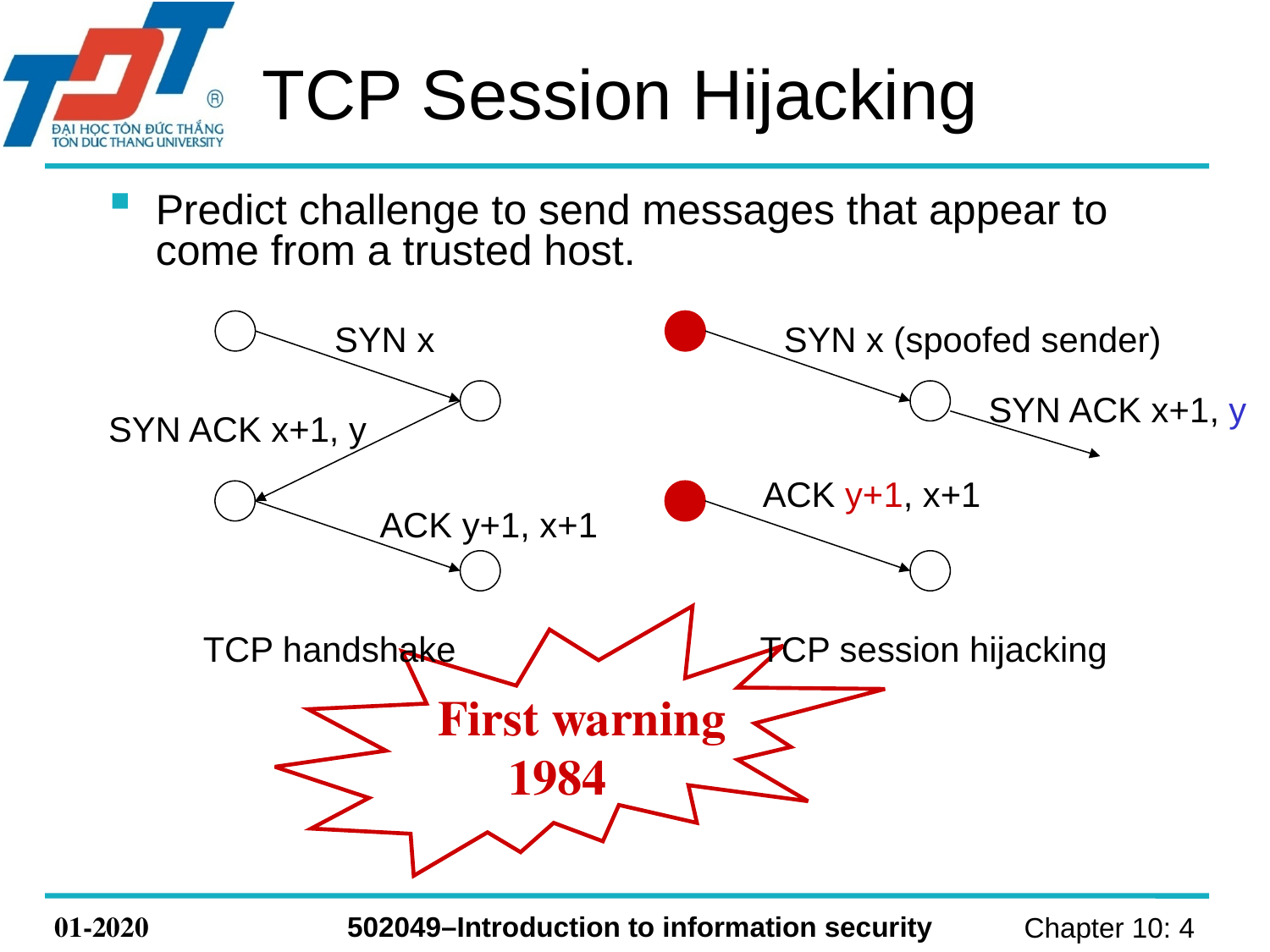

# TCP Session Hijacking
Predict challenge to send messages that appear to come from a trusted host.

SYN x

SYN ACK x+1, y

ACK y+1, x+1

SYN x (spoofed sender)

SYN ACK x+1, y
ACK y+1, x+1

TCP session hijacking
    First warning
1984
TCP handshake